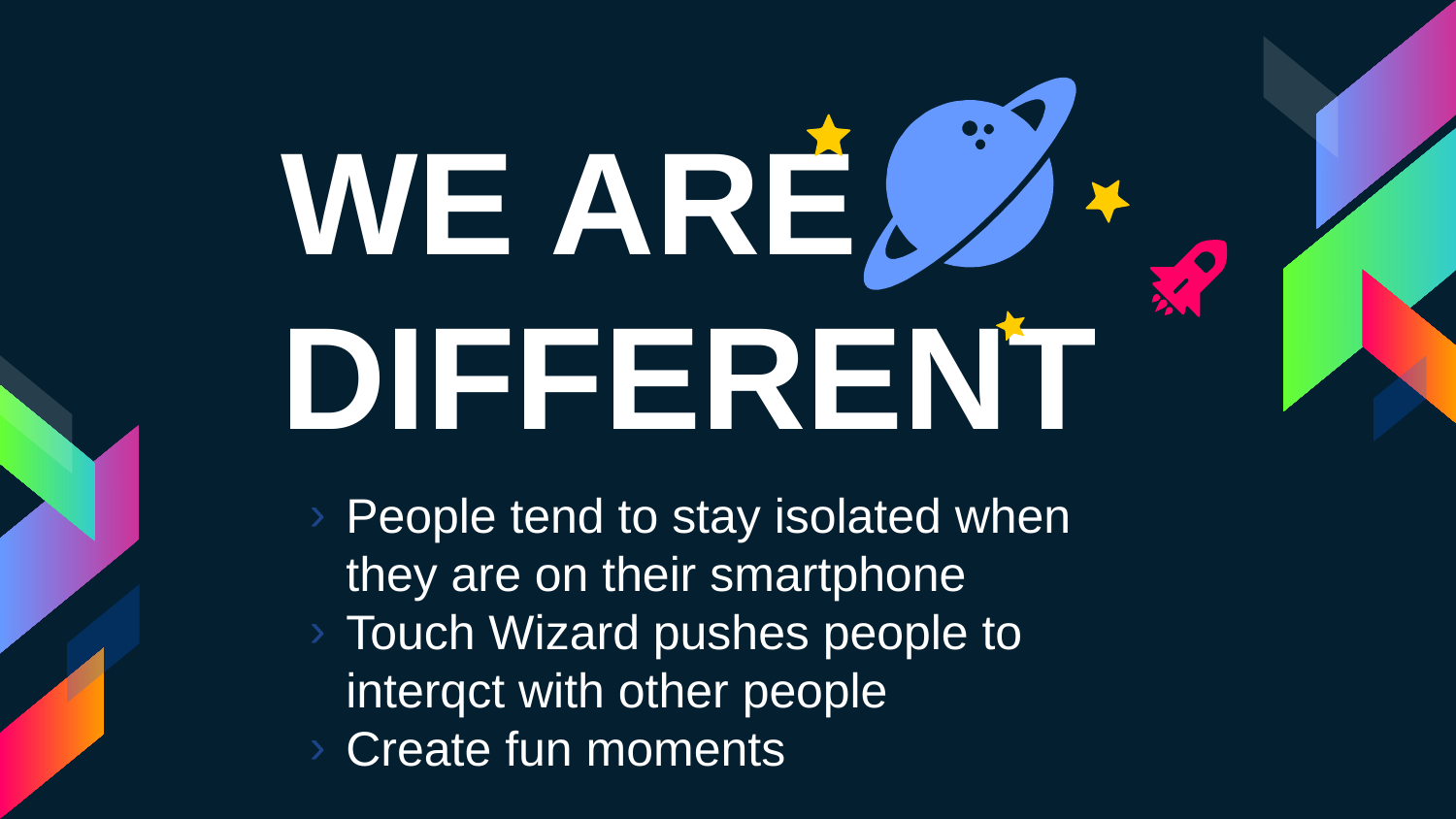

WE ARE DIFFERENT

People tend to stay isolated when they are on their smartphone
Touch Wizard pushes people to interqct with other people
Create fun moments